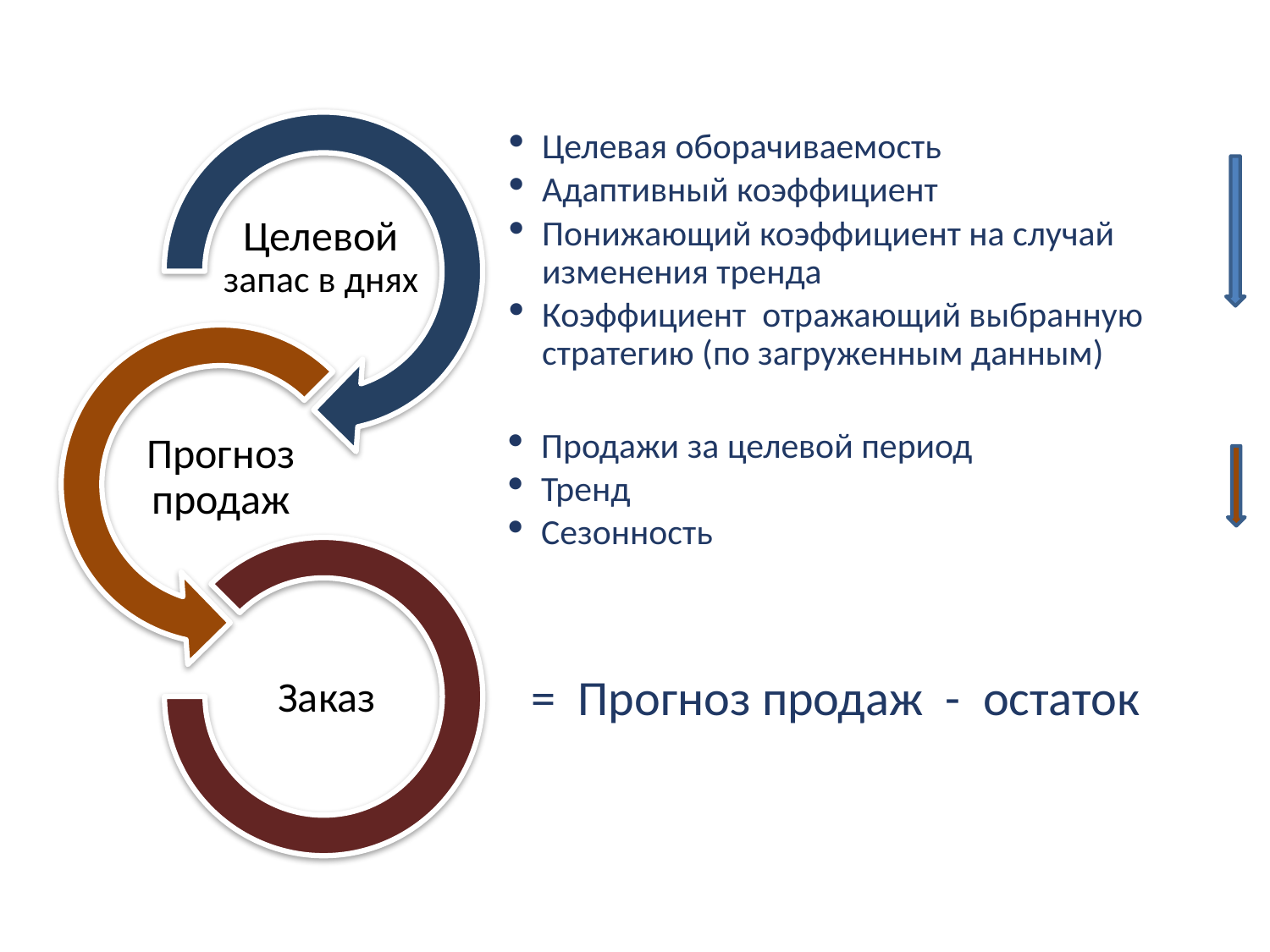

Целевая оборачиваемость
Адаптивный коэффициент
Понижающий коэффициент на случай изменения тренда
Коэффициент  отражающий выбранную стратегию (по загруженным данным)
Целевой запас в днях

Продажи за целевой период
Тренд
Сезонность
Прогноз продаж

=  Прогноз продаж  -  остаток
Заказ